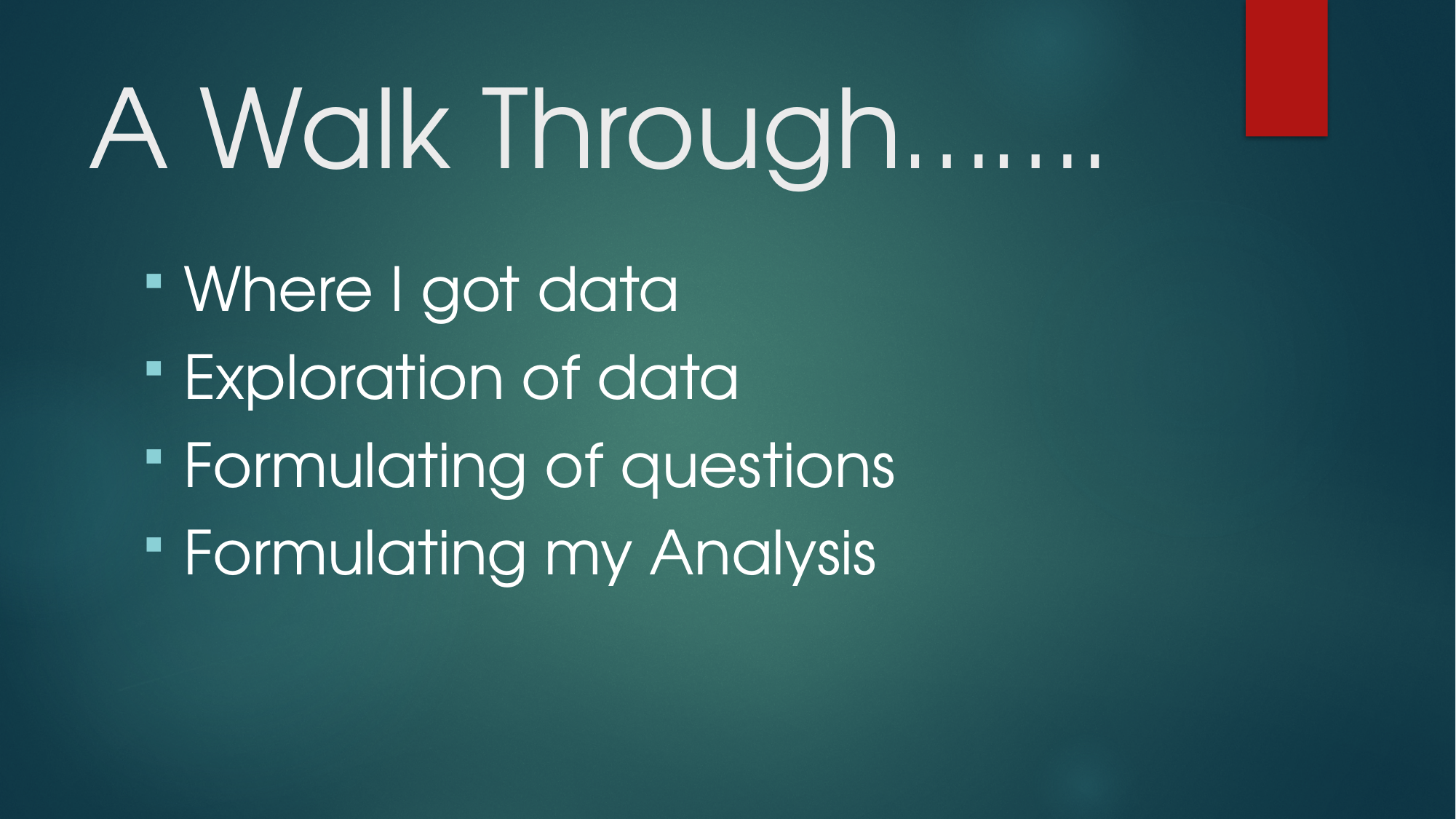

# A Walk Through…….
Where I got data
Exploration of data
Formulating of questions
Formulating my Analysis